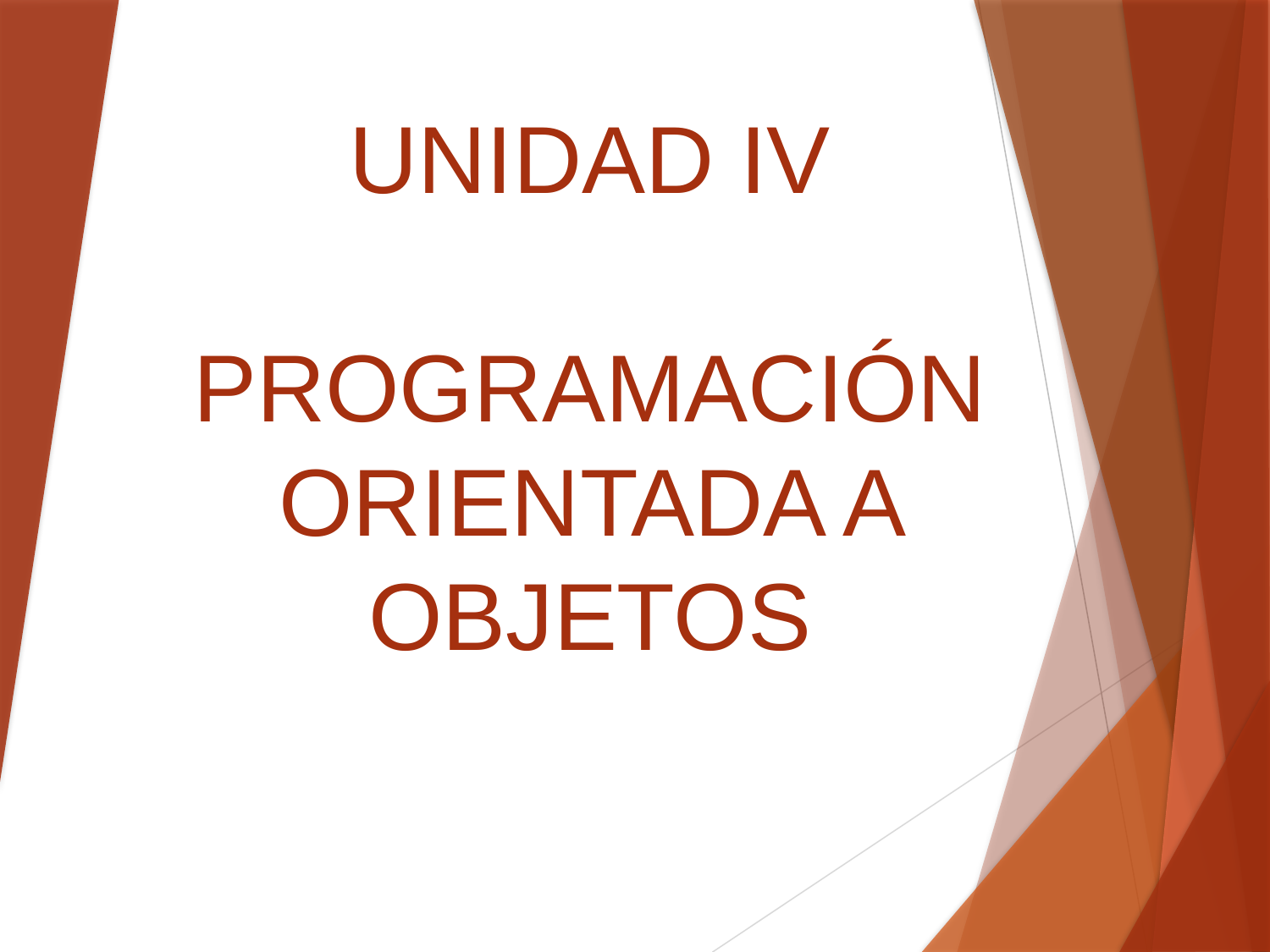

# UNIDAD IV PROGRAMACIÓN ORIENTADA A OBJETOS